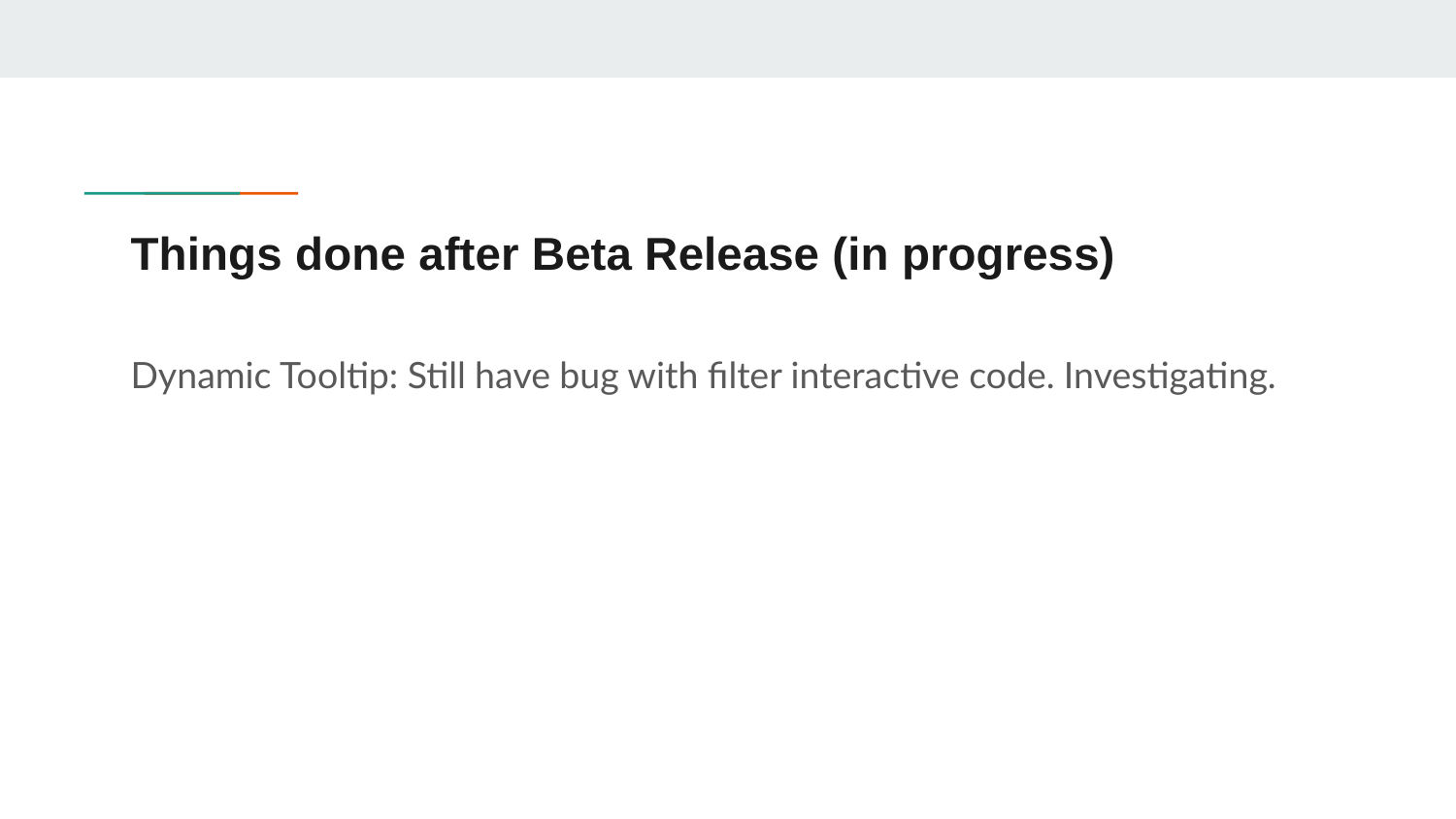

# Things done after Beta Release (in progress)

Dynamic Tooltip: Still have bug with filter interactive code. Investigating.